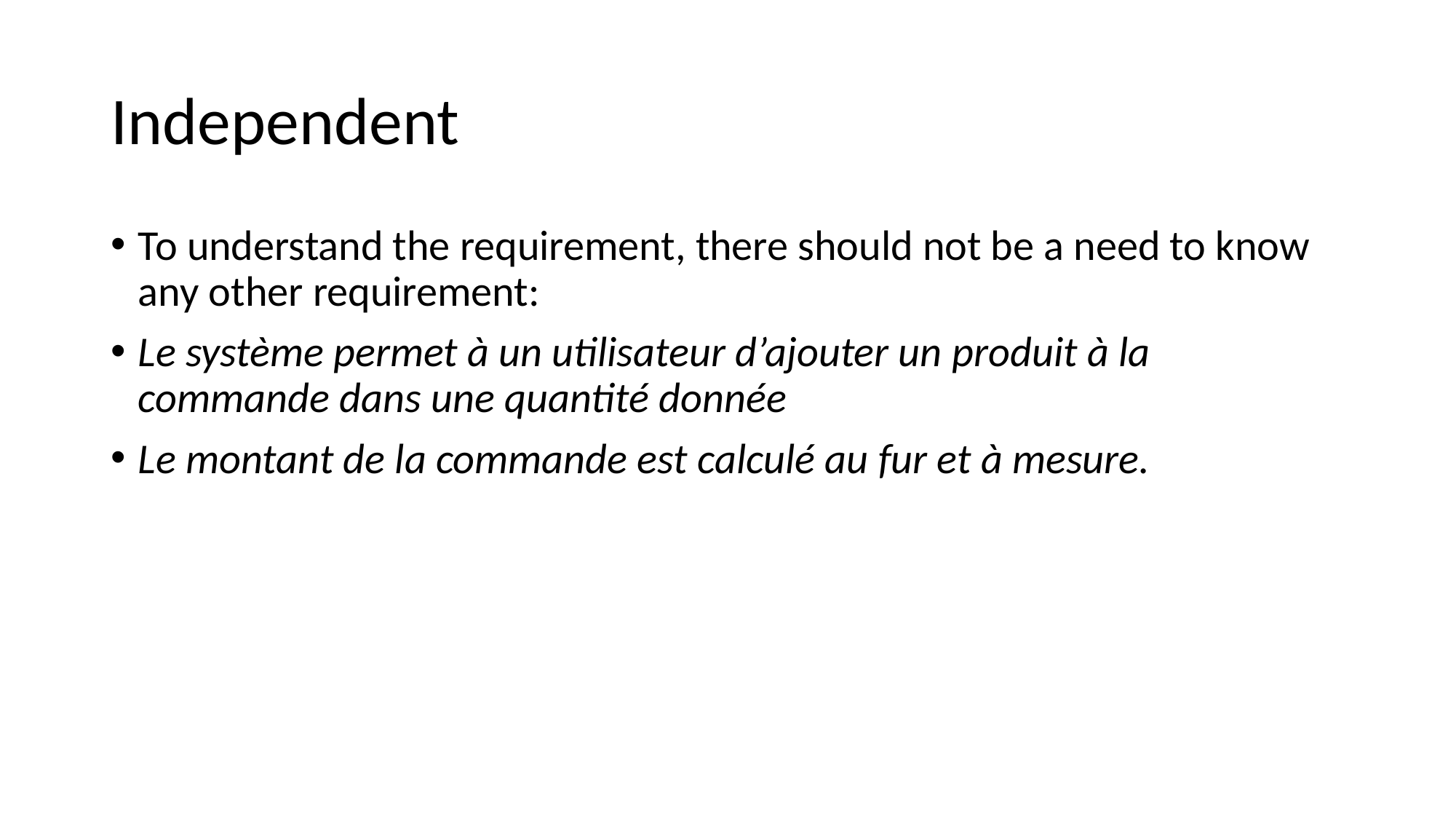

# Independent
To understand the requirement, there should not be a need to know any other requirement:
Le système permet à un utilisateur d’ajouter un produit à la commande dans une quantité donnée
Le montant de la commande est calculé au fur et à mesure.